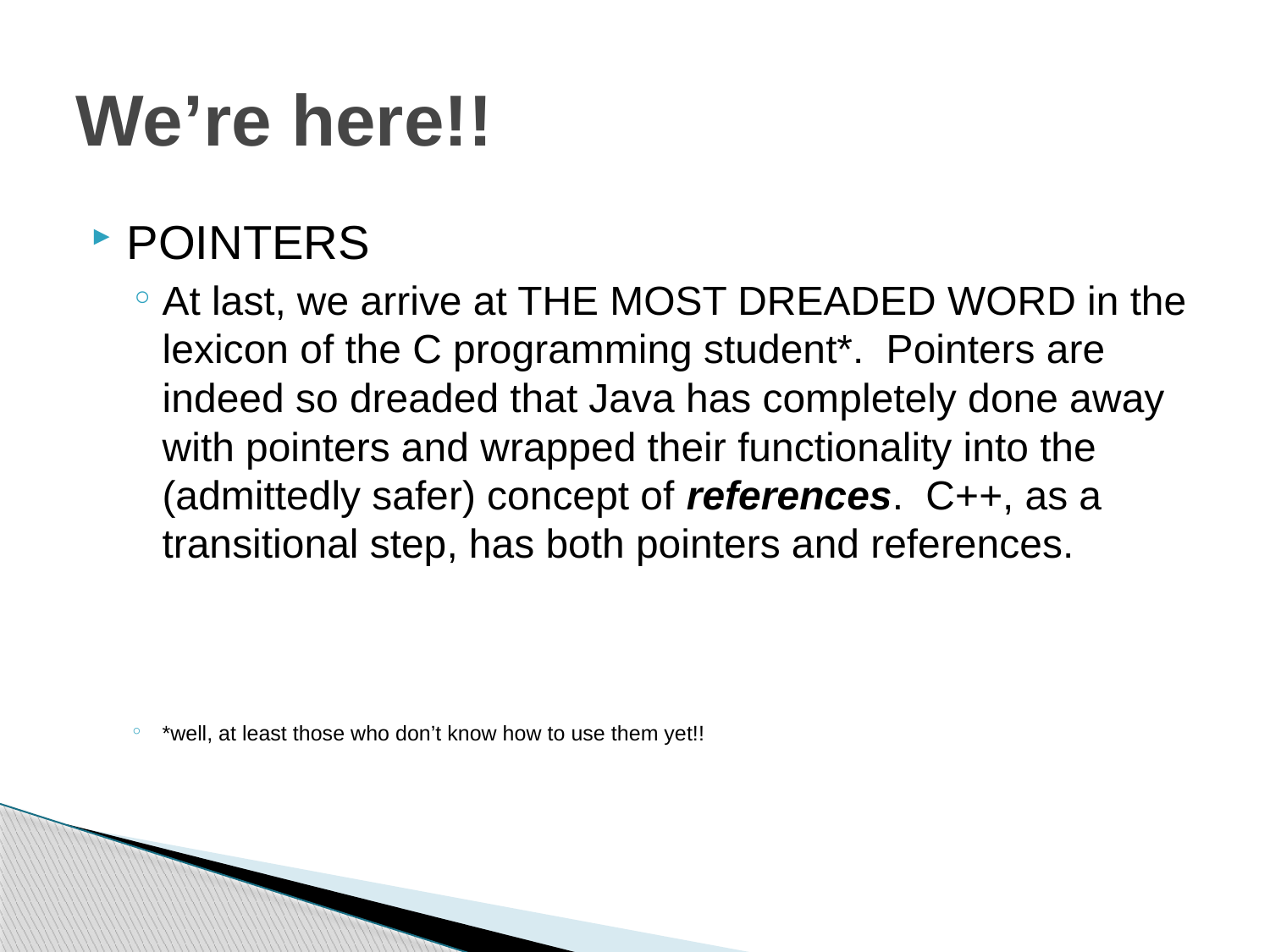

# We’re here!!
POINTERS
At last, we arrive at THE MOST DREADED WORD in the lexicon of the C programming student*.  Pointers are indeed so dreaded that Java has completely done away with pointers and wrapped their functionality into the (admittedly safer) concept of references.  C++, as a transitional step, has both pointers and references.

*well, at least those who don’t know how to use them yet!!